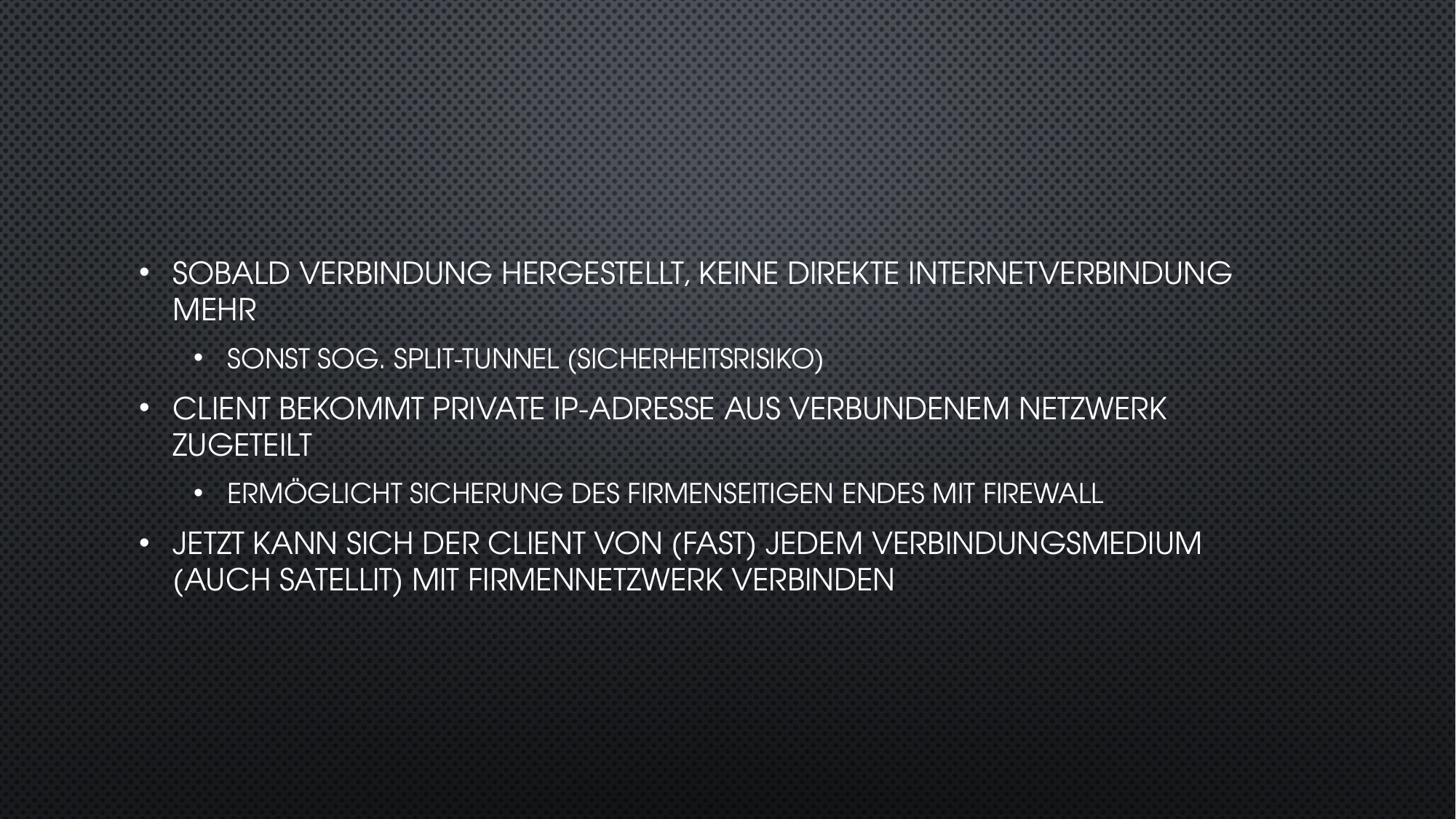

Sobald Verbindung hergestellt, keine direkte Internetverbindung mehr
Sonst sog. SPLIT-Tunnel (Sicherheitsrisiko)
Client bekommt private IP-Adresse aus verbundenem Netzwerk zugeteilt
Ermöglicht Sicherung des firmenseitigen Endes mit Firewall
Jetzt kann sich der Client von (fast) jedem Verbindungsmedium (auch Satellit) mit Firmennetzwerk verbinden